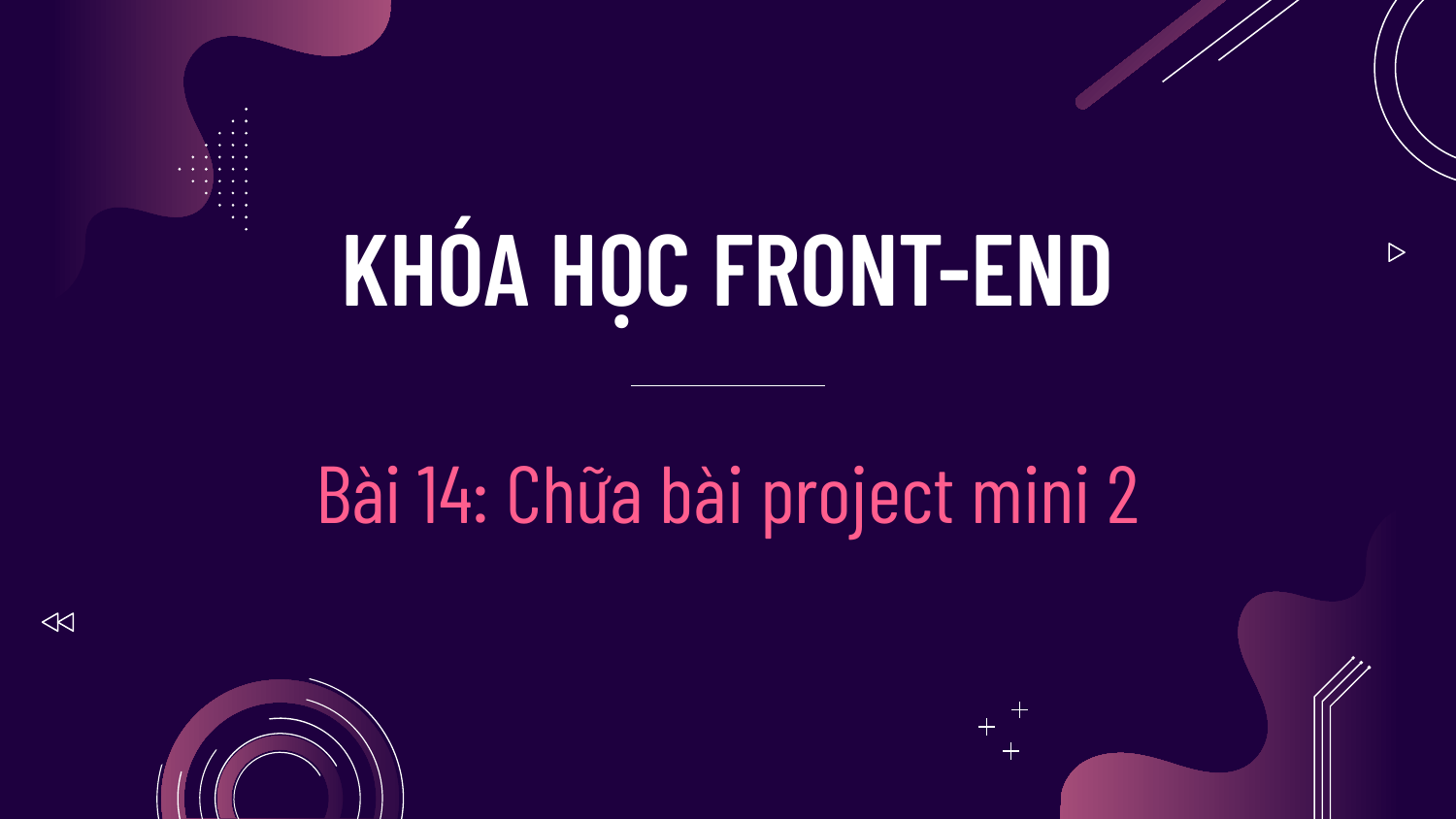

# KHÓA HỌC FRONT-END Bài 14: Chữa bài project mini 2